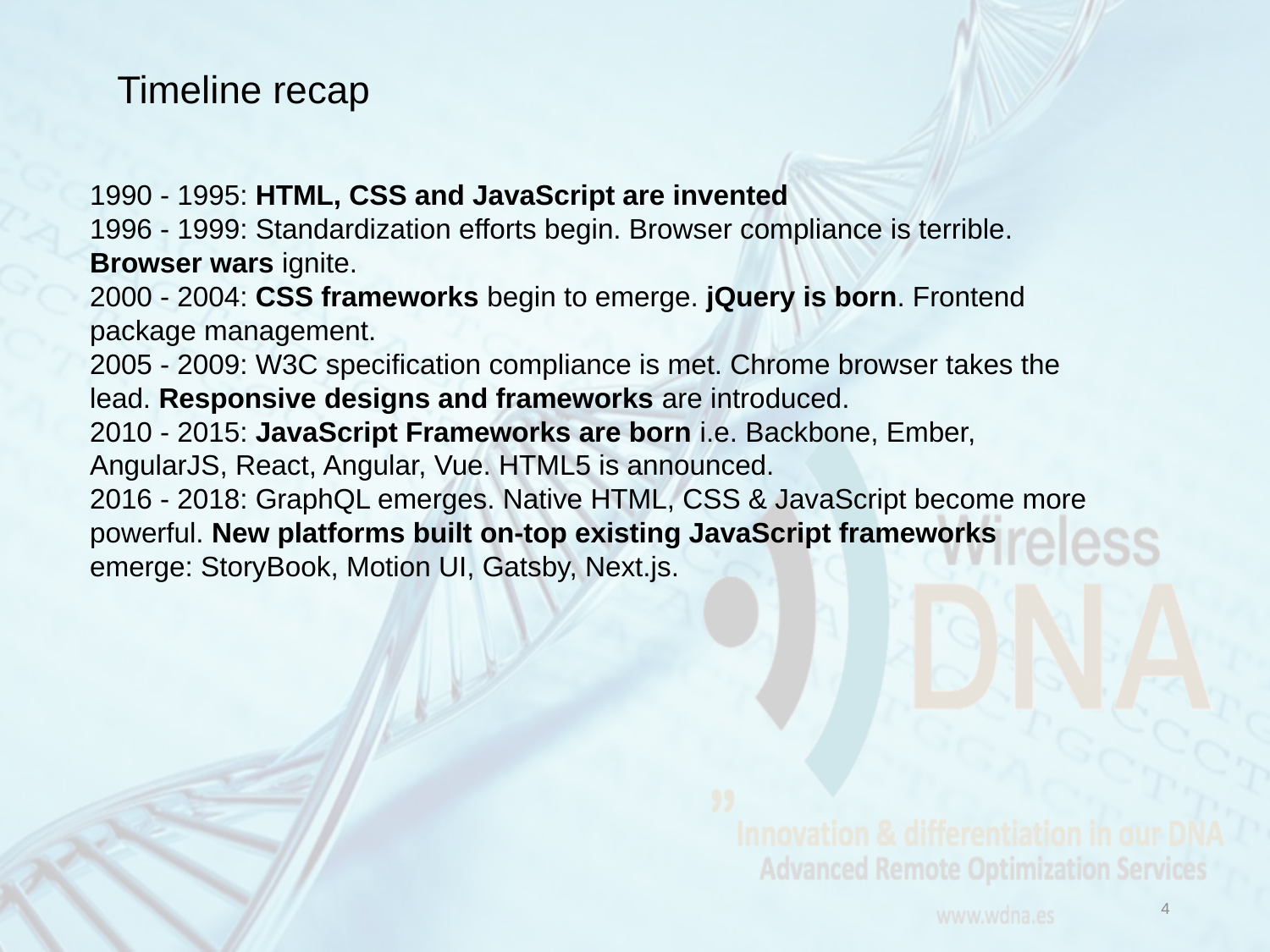

Timeline recap
1990 - 1995: HTML, CSS and JavaScript are invented
1996 - 1999: Standardization efforts begin. Browser compliance is terrible. Browser wars ignite.
2000 - 2004: CSS frameworks begin to emerge. jQuery is born. Frontend package management.
2005 - 2009: W3C specification compliance is met. Chrome browser takes the lead. Responsive designs and frameworks are introduced.
2010 - 2015: JavaScript Frameworks are born i.e. Backbone, Ember, AngularJS, React, Angular, Vue. HTML5 is announced.
2016 - 2018: GraphQL emerges. Native HTML, CSS & JavaScript become more powerful. New platforms built on-top existing JavaScript frameworks emerge: StoryBook, Motion UI, Gatsby, Next.js.

4